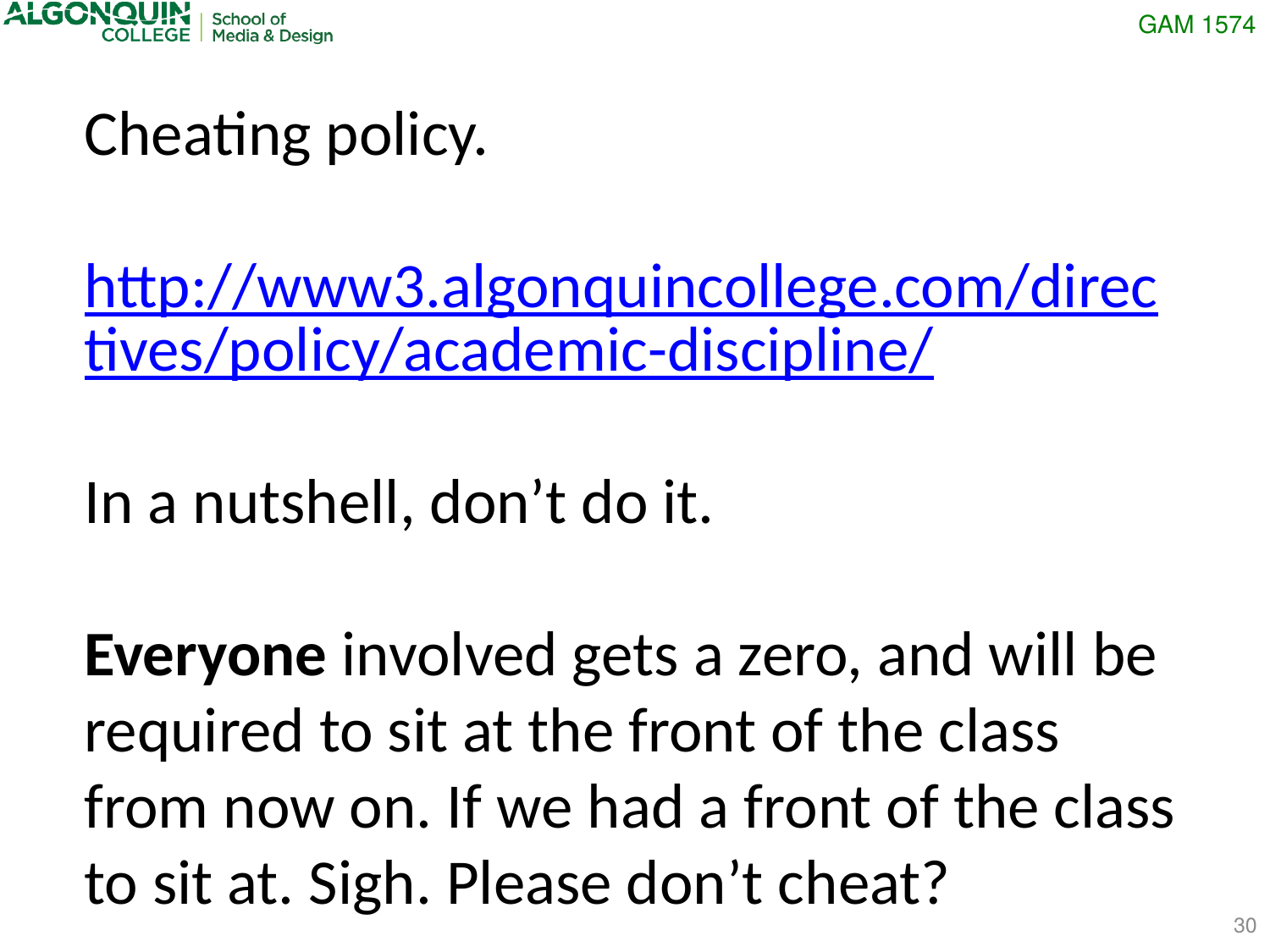

Cheating policy.

http://www3.algonquincollege.com/directives/policy/academic-discipline/

In a nutshell, don’t do it.

Everyone involved gets a zero, and will be required to sit at the front of the class from now on. If we had a front of the class to sit at. Sigh. Please don’t cheat?

30